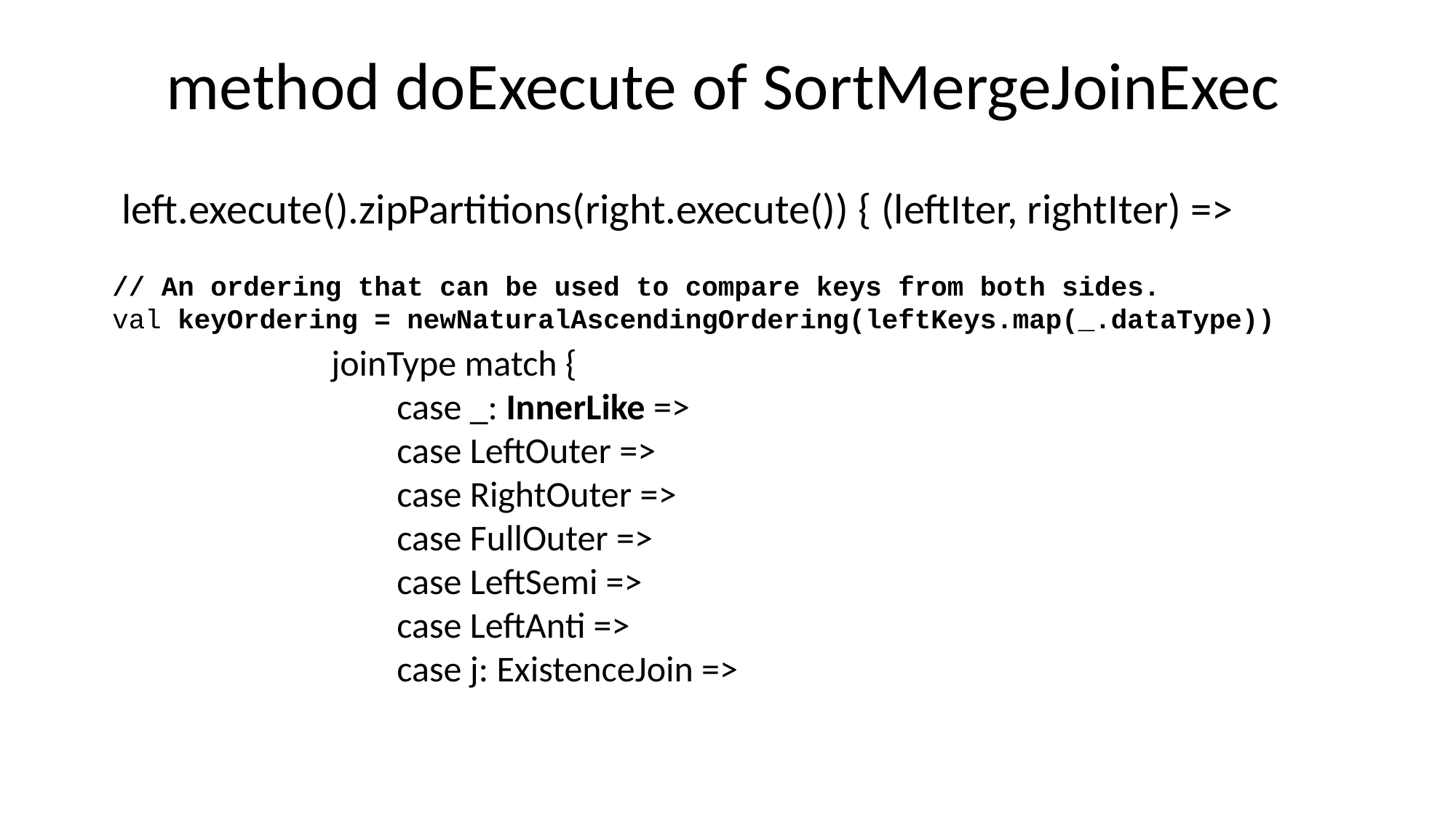

# method doExecute of SortMergeJoinExec
 left.execute().zipPartitions(right.execute()) { (leftIter, rightIter) =>
// An ordering that can be used to compare keys from both sides.
val keyOrdering = newNaturalAscendingOrdering(leftKeys.map(_.dataType))
joinType match {
        case _: InnerLike =>
        case LeftOuter =>
        case RightOuter =>
        case FullOuter =>
        case LeftSemi =>
        case LeftAnti =>
        case j: ExistenceJoin =>